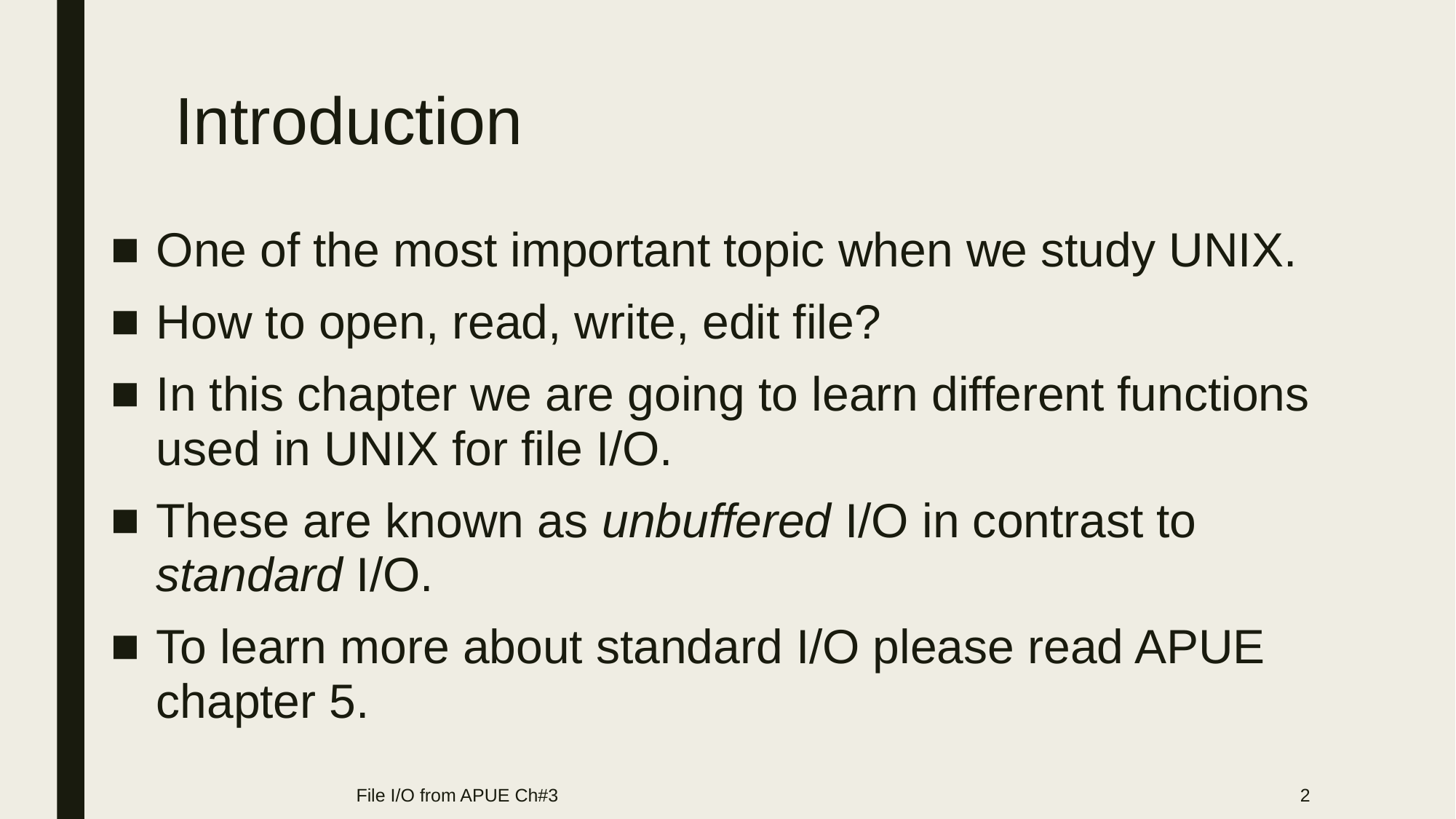

# Introduction
One of the most important topic when we study UNIX.
How to open, read, write, edit file?
In this chapter we are going to learn different functions used in UNIX for file I/O.
These are known as unbuffered I/O in contrast to standard I/O.
To learn more about standard I/O please read APUE chapter 5.

File I/O from APUE Ch#3
2